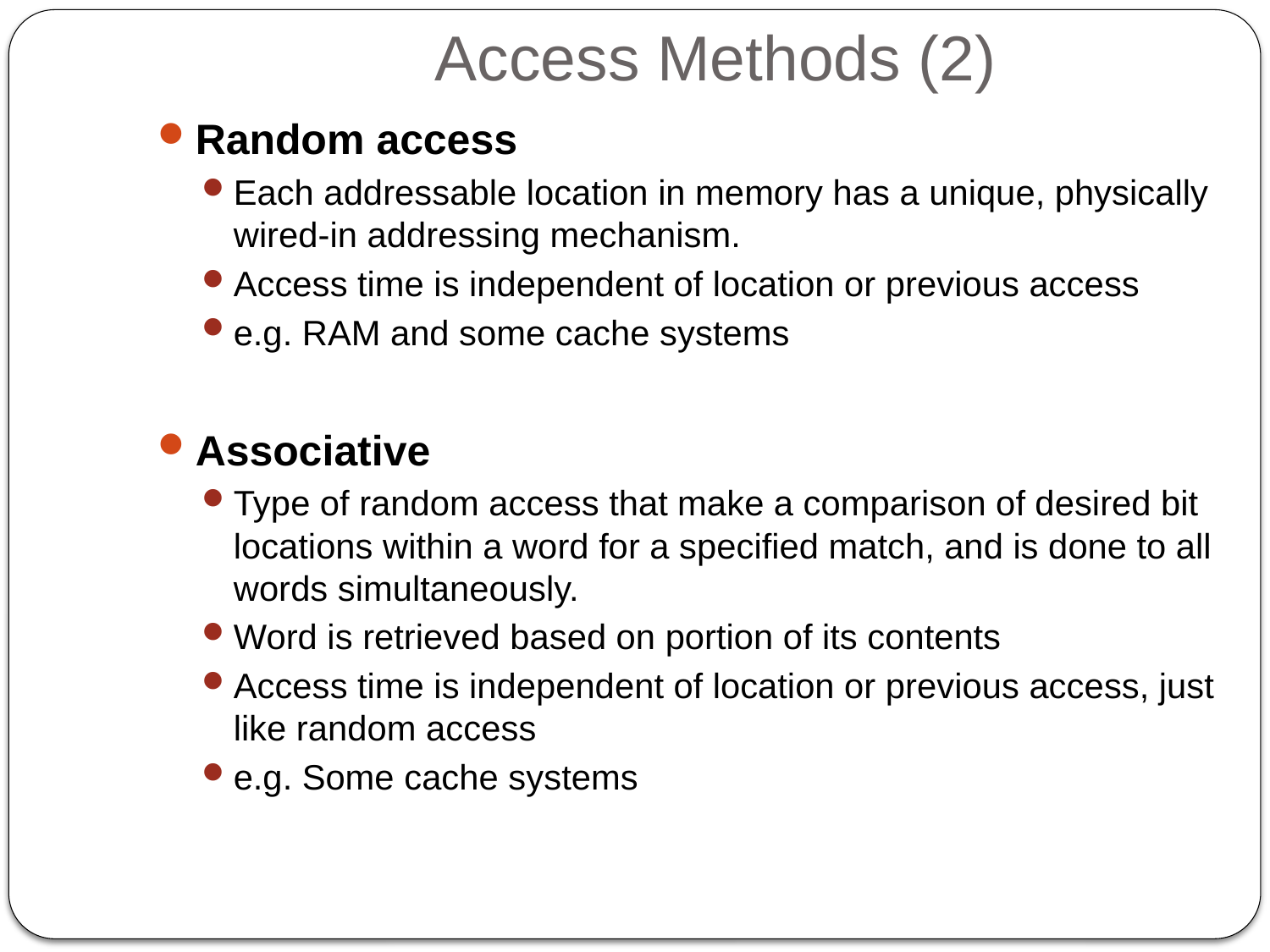

# Access Methods (2)
Random access
Each addressable location in memory has a unique, physically wired-in addressing mechanism.
Access time is independent of location or previous access
e.g. RAM and some cache systems

Associative
Type of random access that make a comparison of desired bit locations within a word for a specified match, and is done to all words simultaneously.
Word is retrieved based on portion of its contents
Access time is independent of location or previous access, just like random access
e.g. Some cache systems